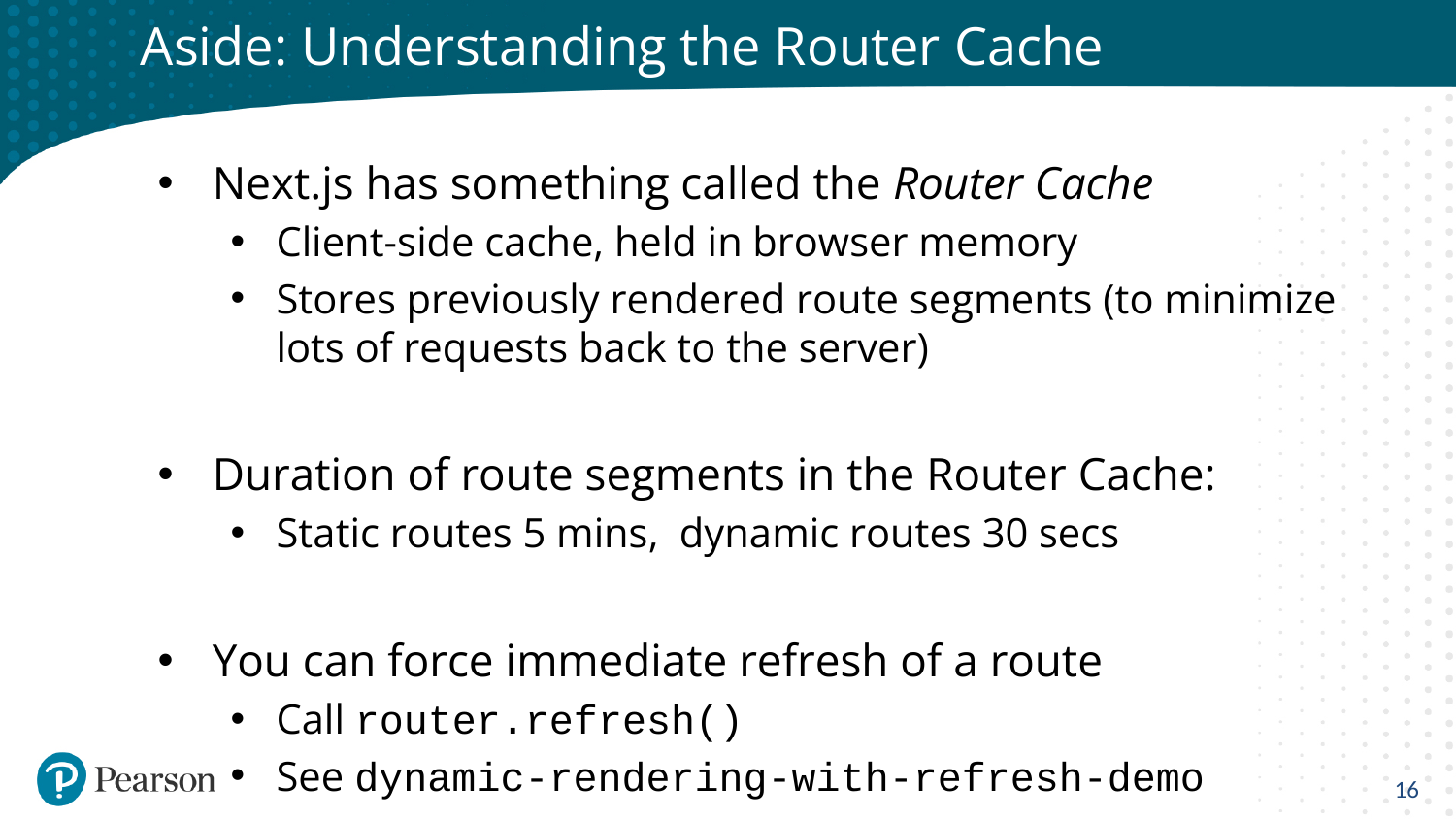

# Aside: Understanding the Router Cache
Next.js has something called the Router Cache
Client-side cache, held in browser memory
Stores previously rendered route segments (to minimize lots of requests back to the server)

Duration of route segments in the Router Cache:
Static routes 5 mins,  dynamic routes 30 secs

You can force immediate refresh of a route
Call router.refresh()
See dynamic-rendering-with-refresh-demo

16